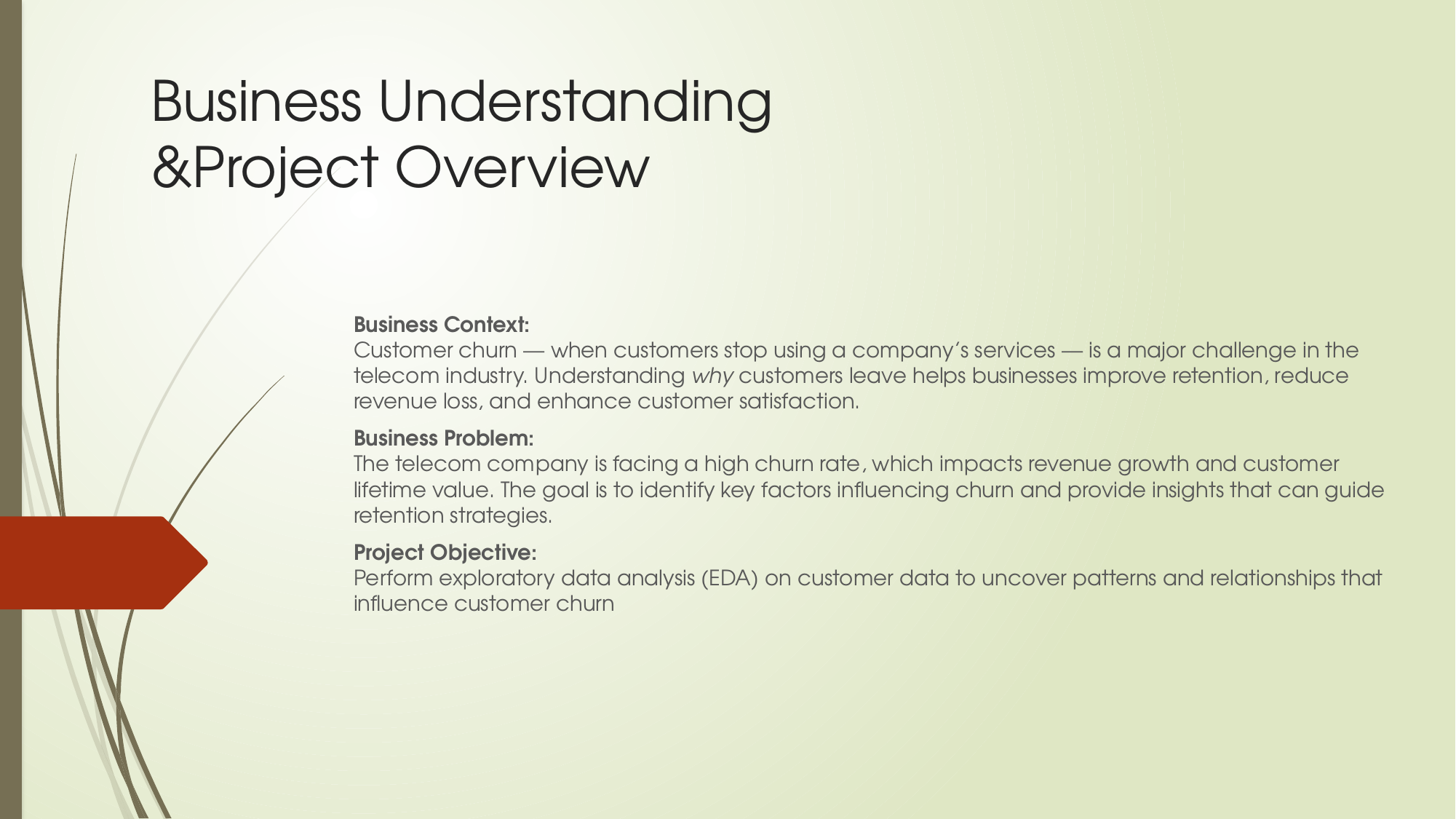

# Business Understanding &Project Overview
Business Context:
Customer churn — when customers stop using a company’s services — is a major challenge in the telecom industry. Understanding why customers leave helps businesses improve retention, reduce revenue loss, and enhance customer satisfaction.
Business Problem:
The telecom company is facing a high churn rate, which impacts revenue growth and customer lifetime value. The goal is to identify key factors influencing churn and provide insights that can guide retention strategies.
Project Objective:
Perform exploratory data analysis (EDA) on customer data to uncover patterns and relationships that influence customer churn